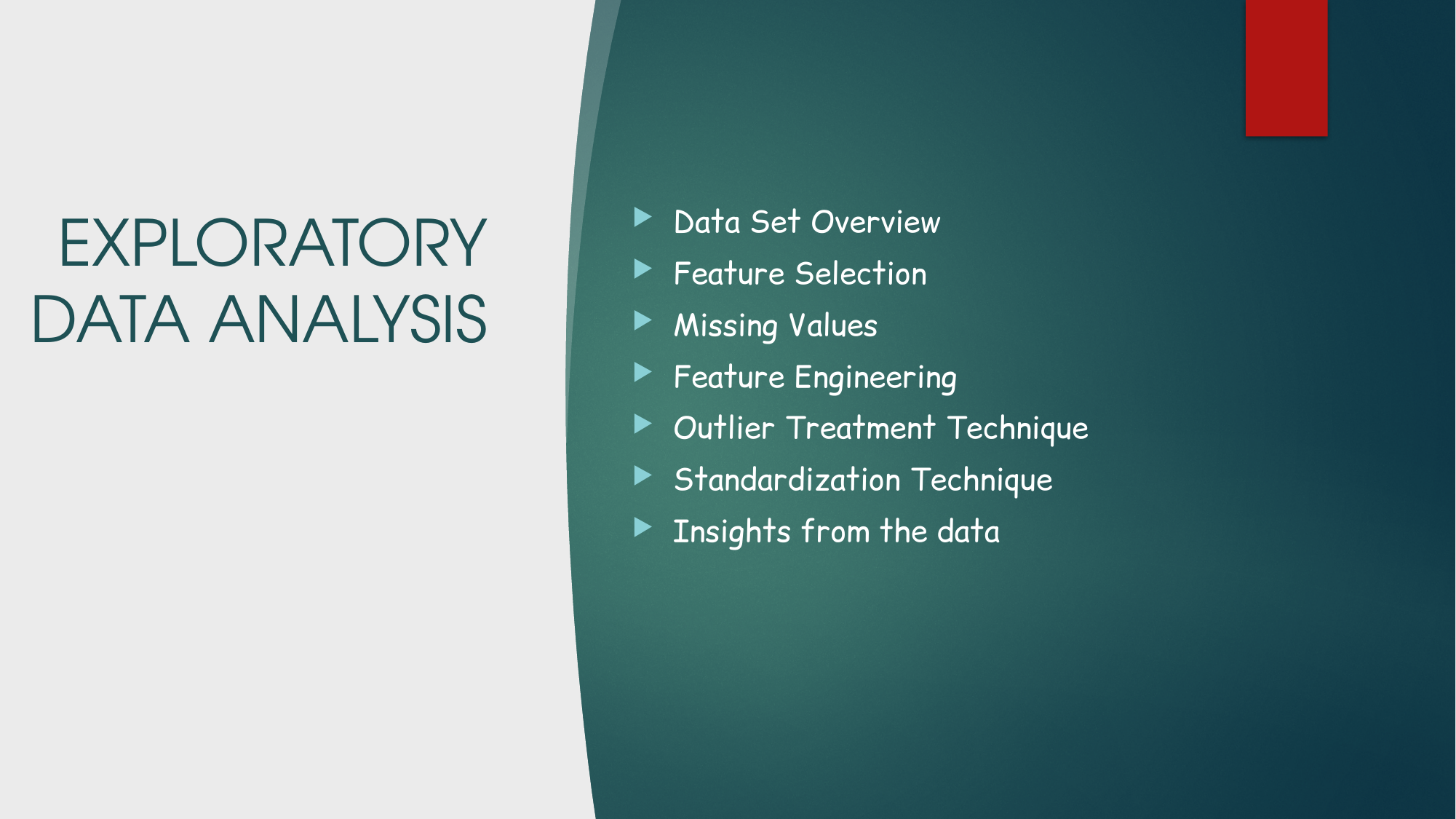

# EXPLORATORY DATA ANALYSIS
Data Set Overview
Feature Selection
Missing Values
Feature Engineering
Outlier Treatment Technique
Standardization Technique
Insights from the data